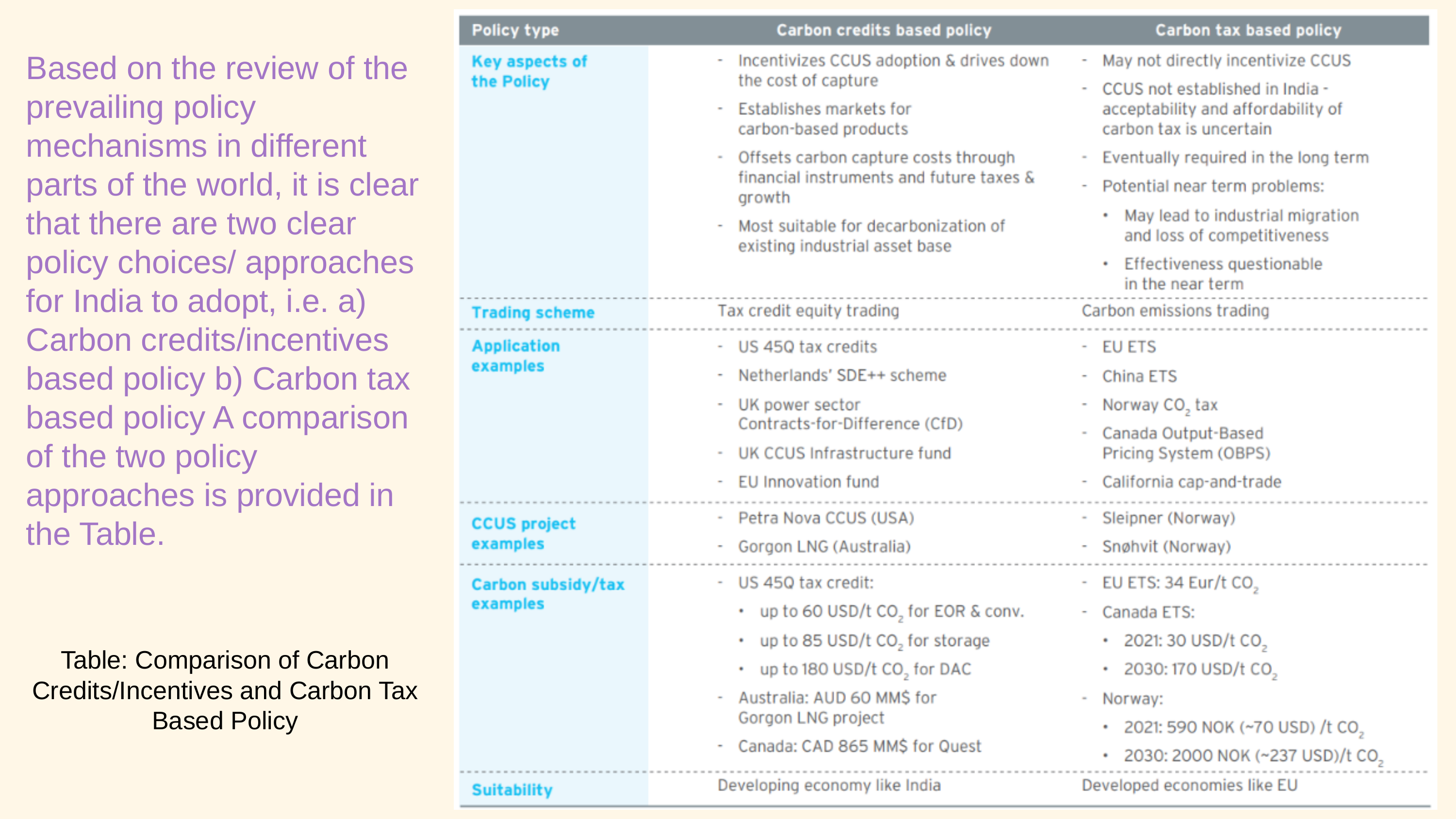

Based on the review of the prevailing policy mechanisms in different parts of the world, it is clear that there are two clear policy choices/ approaches for India to adopt, i.e. a) Carbon credits/incentives based policy b) Carbon tax based policy A comparison of the two policy approaches is provided in the Table.
Table: Comparison of Carbon Credits/Incentives and Carbon Tax Based Policy